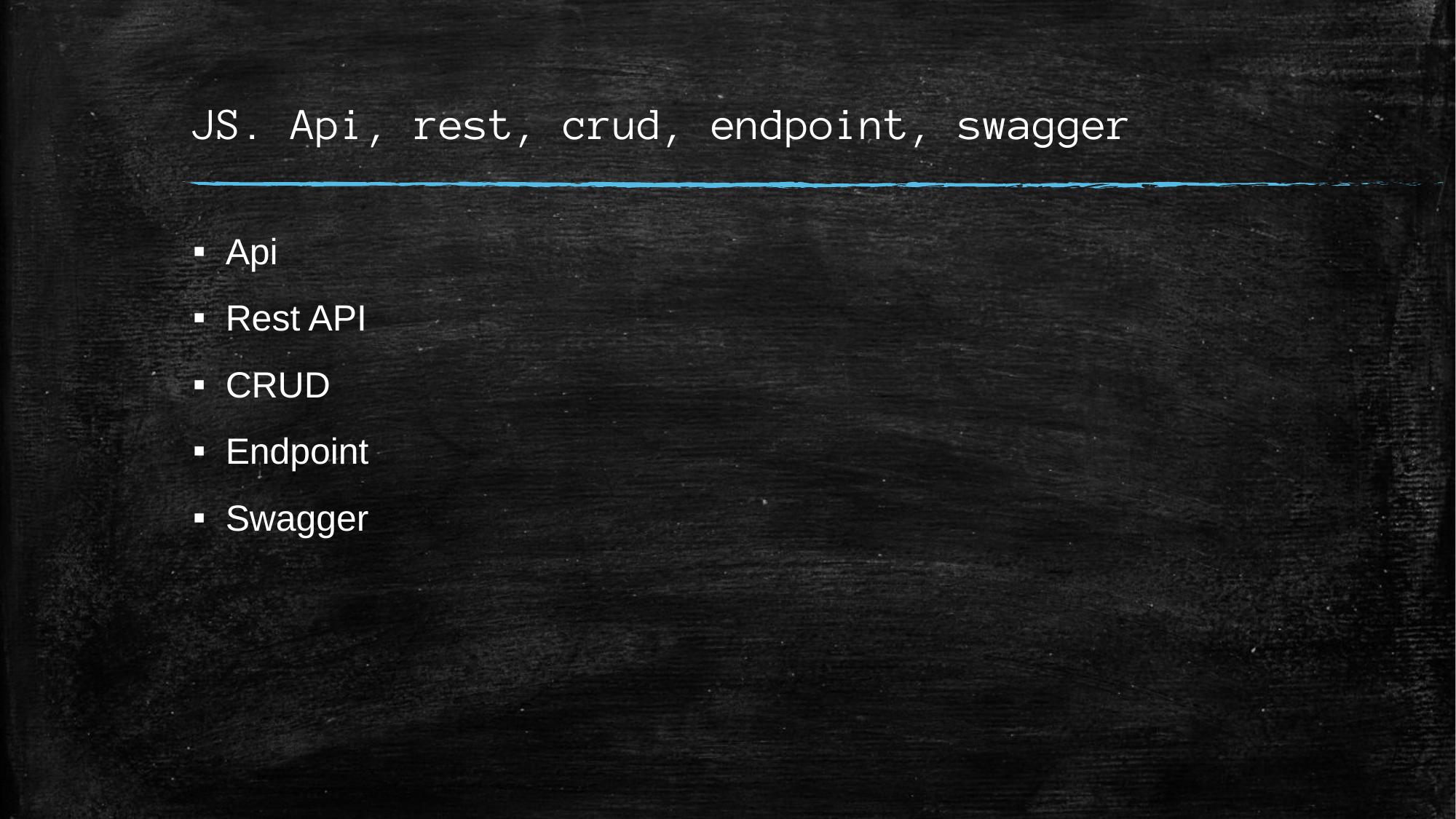

# JS. Api, rest, crud, endpoint, swagger
Api
Rest API
CRUD
Endpoint
Swagger